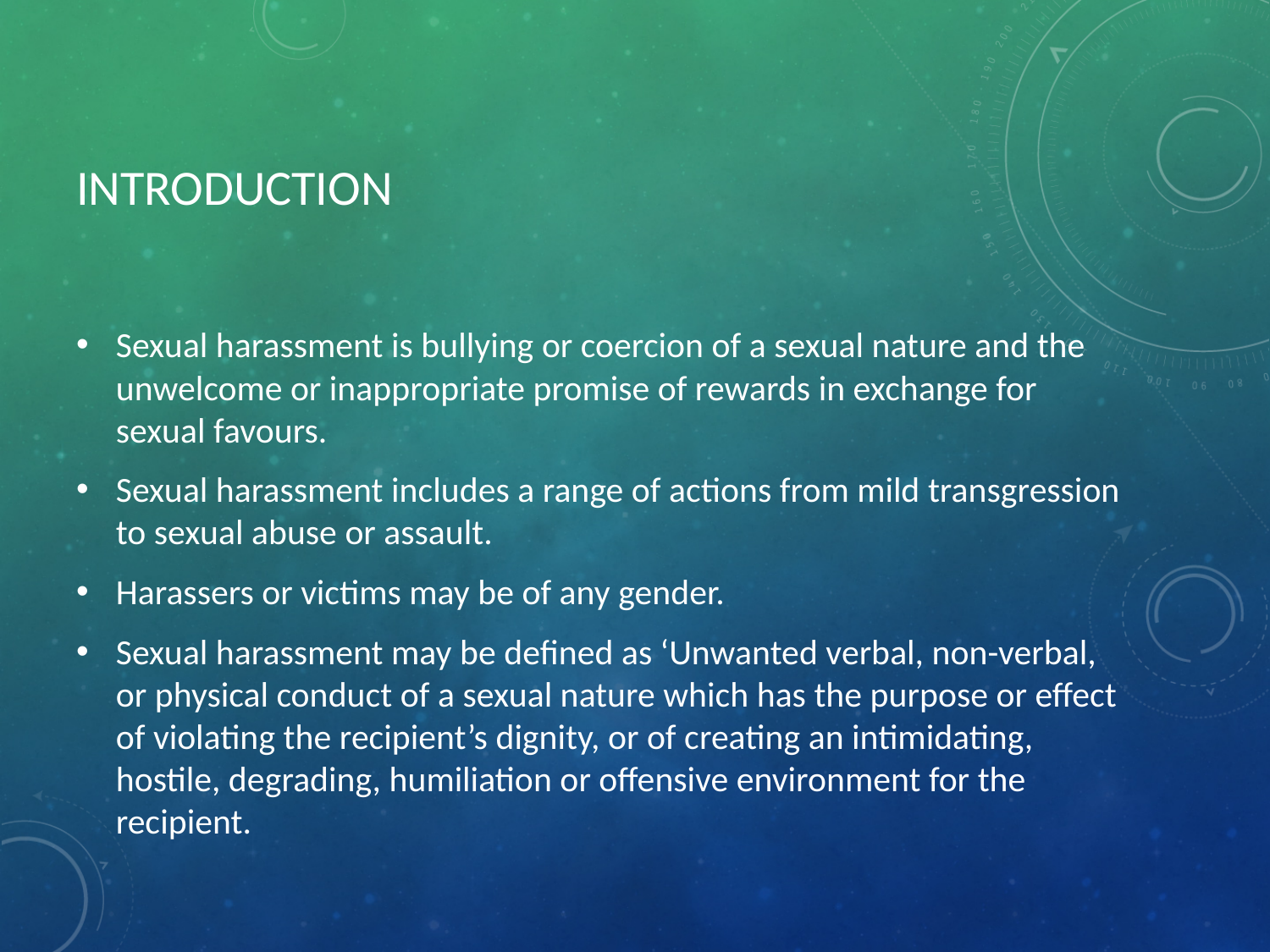

# Introduction
Sexual harassment is bullying or coercion of a sexual nature and the unwelcome or inappropriate promise of rewards in exchange for sexual favours.
Sexual harassment includes a range of actions from mild transgression to sexual abuse or assault.
Harassers or victims may be of any gender.
Sexual harassment may be defined as ‘Unwanted verbal, non-verbal, or physical conduct of a sexual nature which has the purpose or effect of violating the recipient’s dignity, or of creating an intimidating, hostile, degrading, humiliation or offensive environment for the recipient.